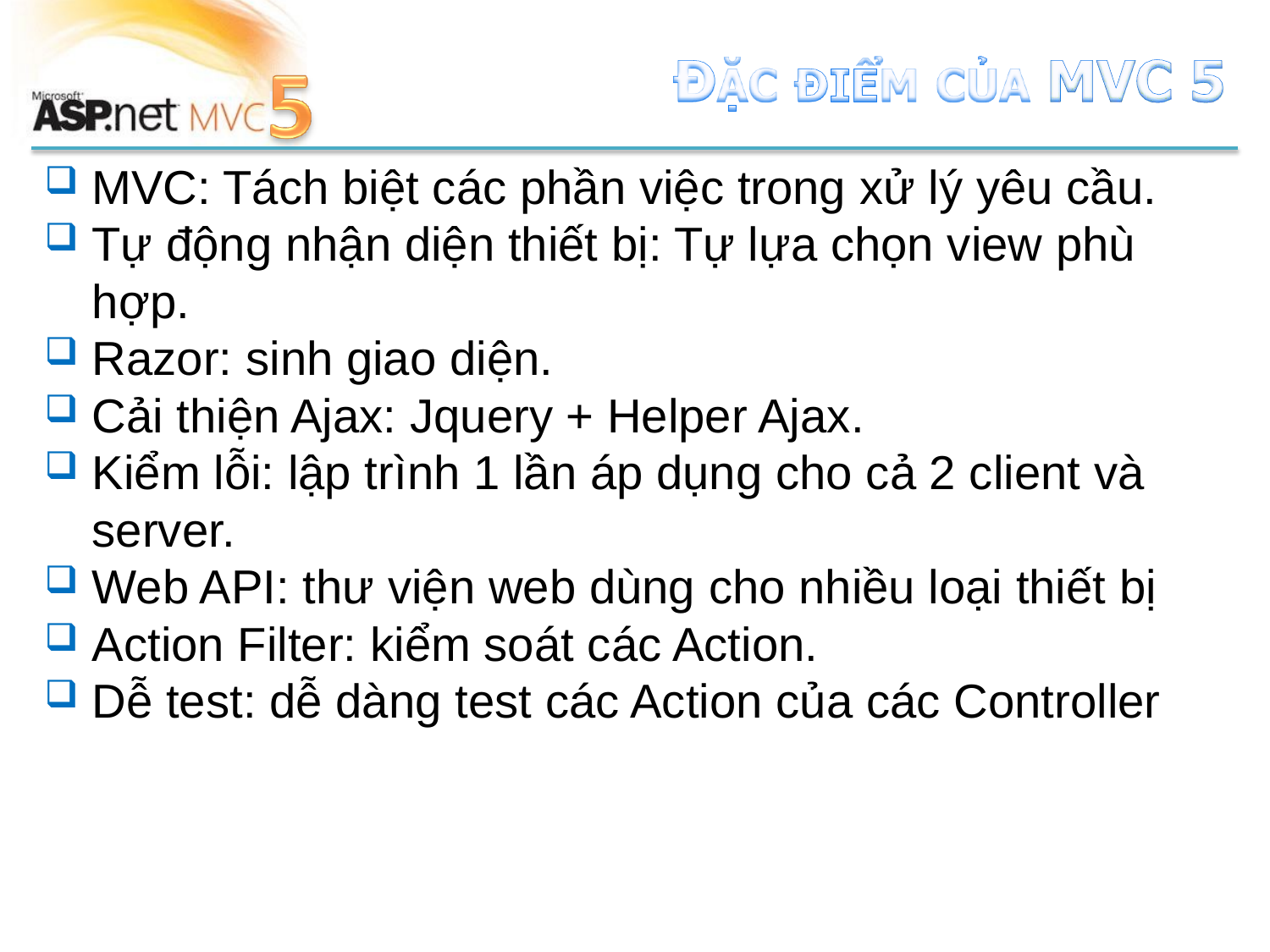

MVC: Tách biệt các phần việc trong xử lý yêu cầu.
Tự động nhận diện thiết bị: Tự lựa chọn view phù hợp.
Razor: sinh giao diện.
Cải thiện Ajax: Jquery + Helper Ajax.
Kiểm lỗi: lập trình 1 lần áp dụng cho cả 2 client và server.
Web API: thư viện web dùng cho nhiều loại thiết bị
Action Filter: kiểm soát các Action.
Dễ test: dễ dàng test các Action của các Controller